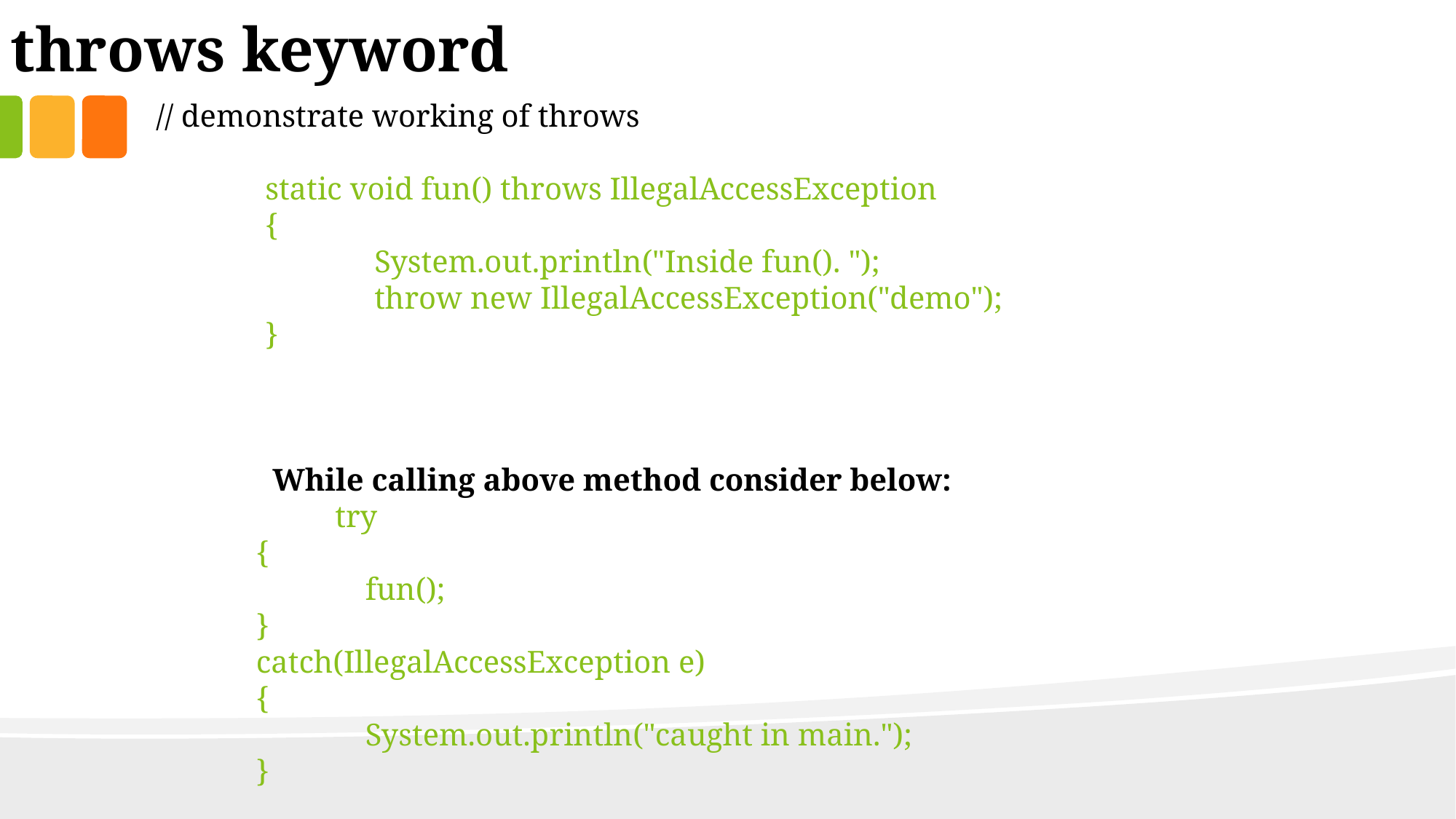

throws keyword
// demonstrate working of throws

	static void fun() throws IllegalAccessException
	{
		System.out.println("Inside fun(). ");
		throw new IllegalAccessException("demo");
	}
                              While calling above method consider below:
                                      try
		{
			fun();
		}
		catch(IllegalAccessException e)
		{
			System.out.println("caught in main.");
		}